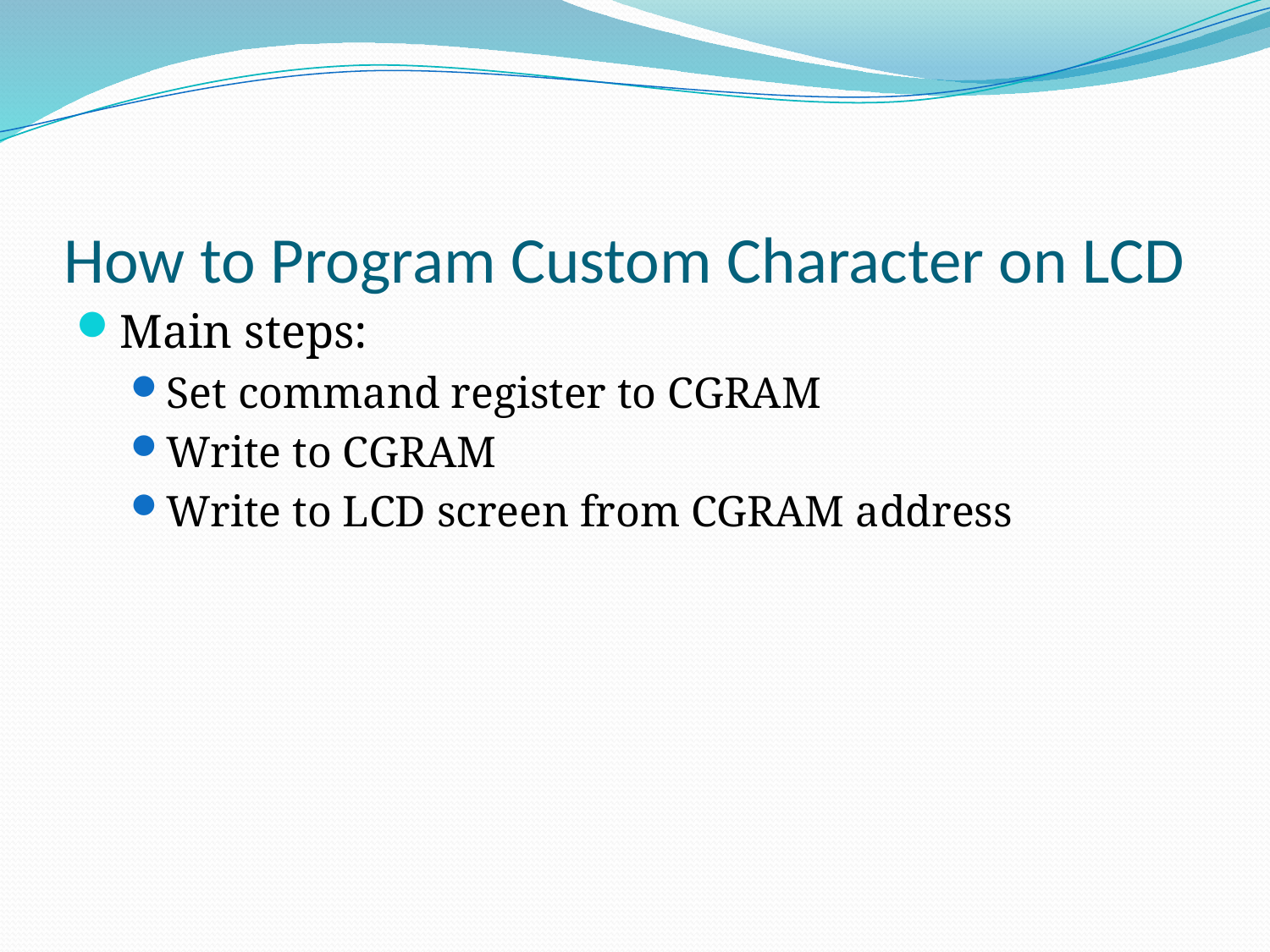

# How to Program Custom Character on LCD
Main steps:
Set command register to CGRAM
Write to CGRAM
Write to LCD screen from CGRAM address